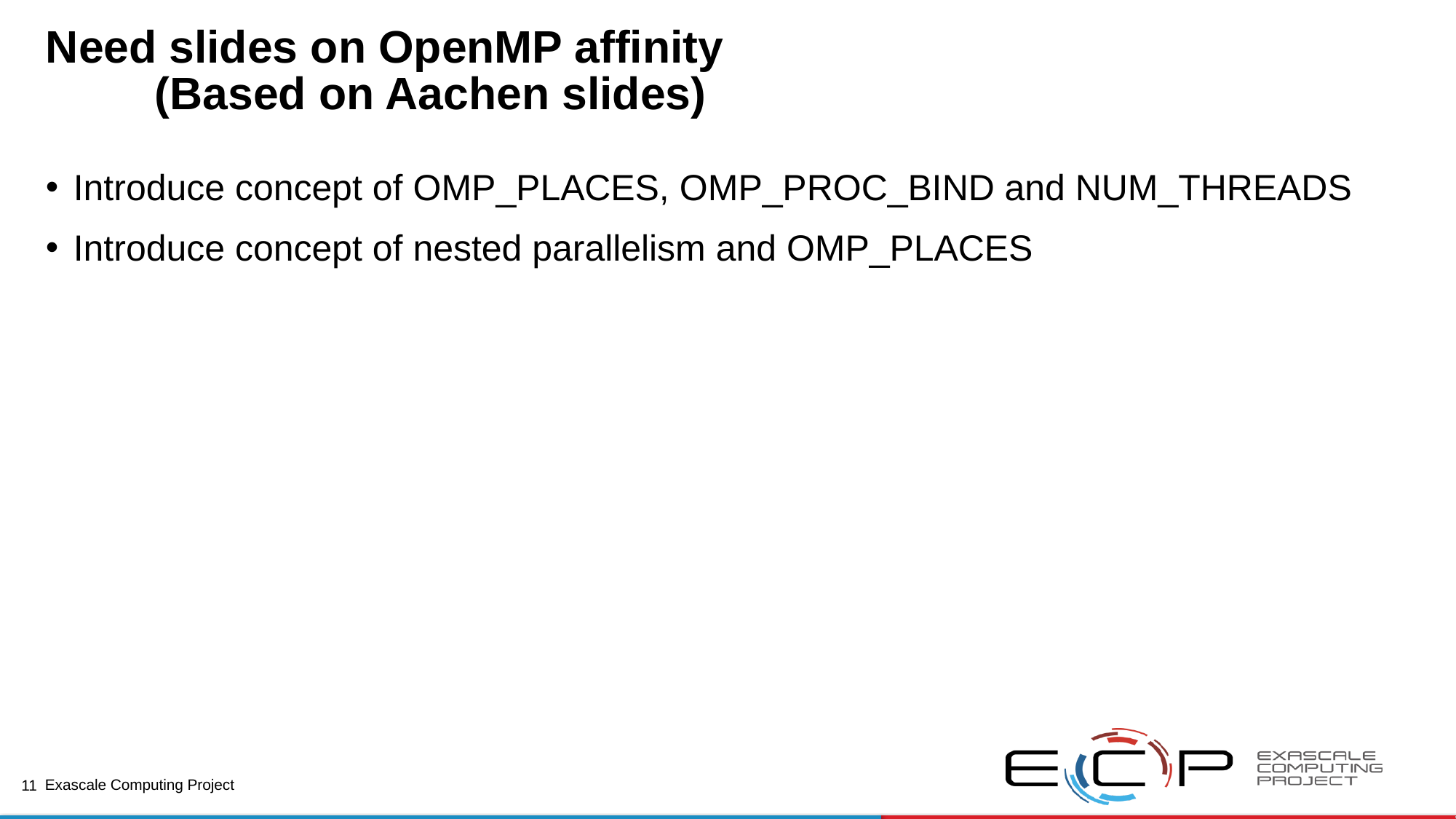

# Need slides on OpenMP affinity (Based on Aachen slides)
Introduce concept of OMP_PLACES, OMP_PROC_BIND and NUM_THREADS
Introduce concept of nested parallelism and OMP_PLACES